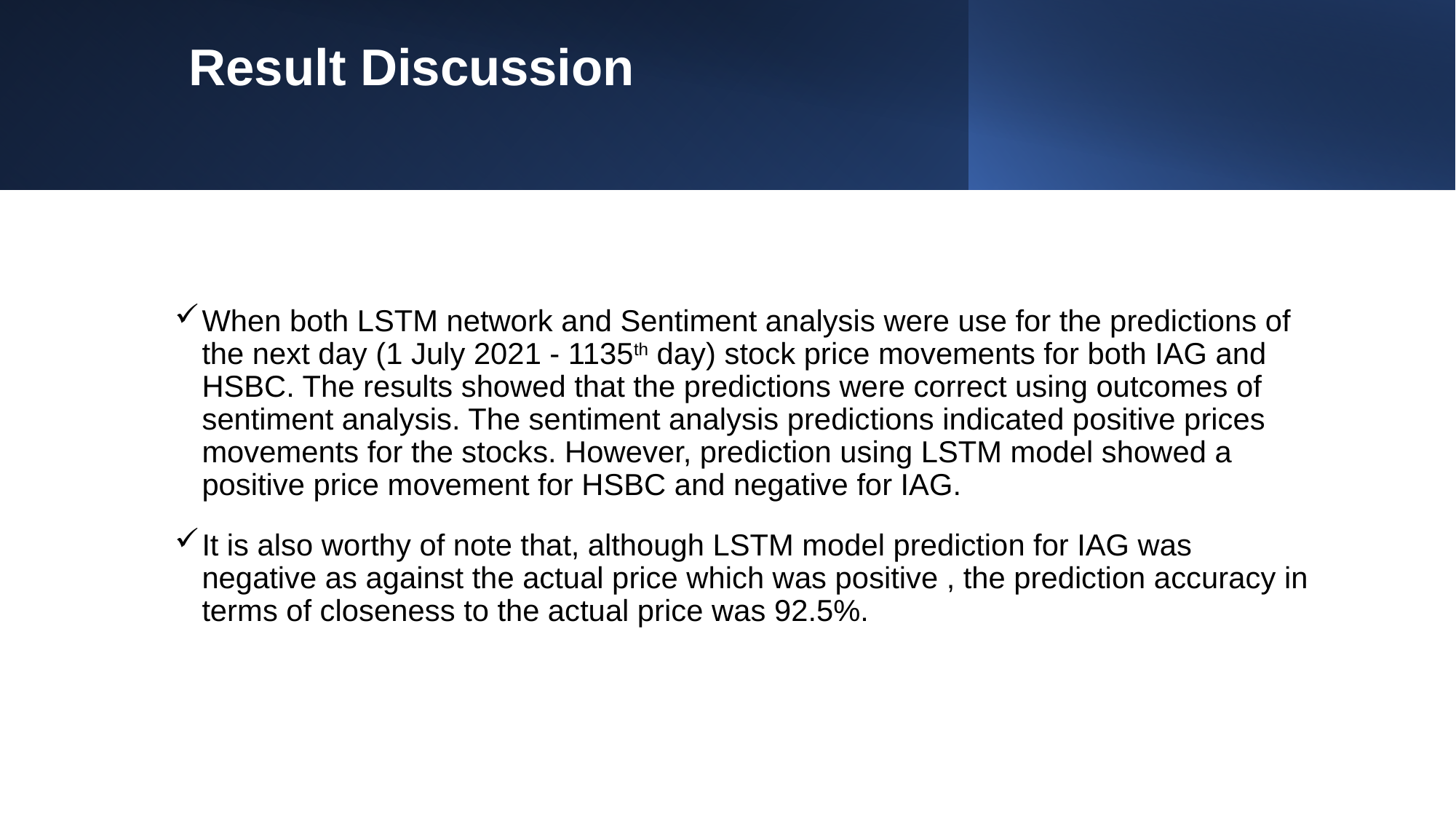

# Result Discussion
When both LSTM network and Sentiment analysis were use for the predictions of the next day (1 July 2021 - 1135th day) stock price movements for both IAG and HSBC. The results showed that the predictions were correct using outcomes of sentiment analysis. The sentiment analysis predictions indicated positive prices movements for the stocks. However, prediction using LSTM model showed a positive price movement for HSBC and negative for IAG.
It is also worthy of note that, although LSTM model prediction for IAG was negative as against the actual price which was positive , the prediction accuracy in terms of closeness to the actual price was 92.5%.